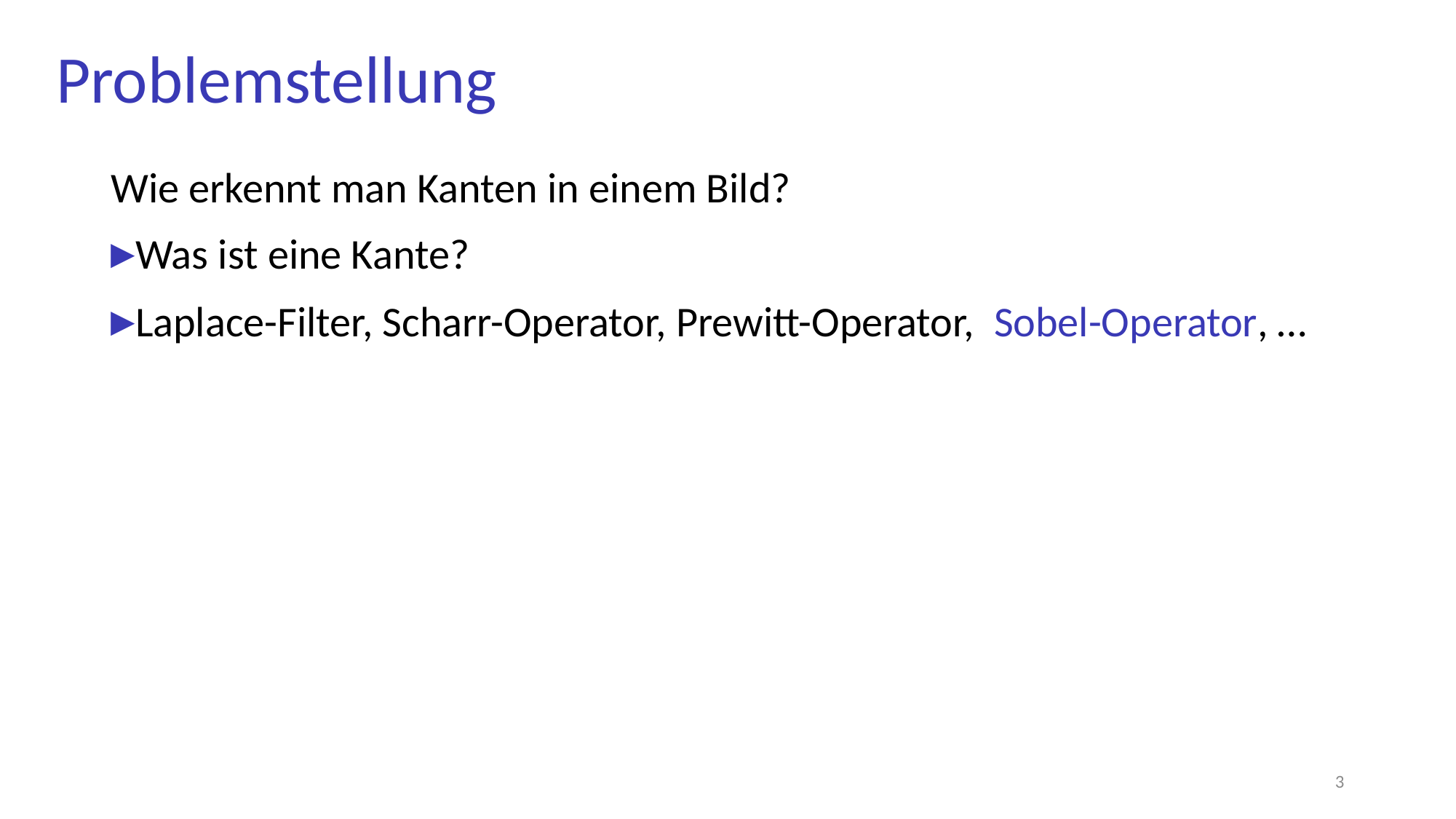

Problemstellung
Wie erkennt man Kanten in einem Bild?
▸Was ist eine Kante?
▸Laplace-Filter, Scharr-Operator, Prewitt-Operator,  Sobel-Operator, …
3